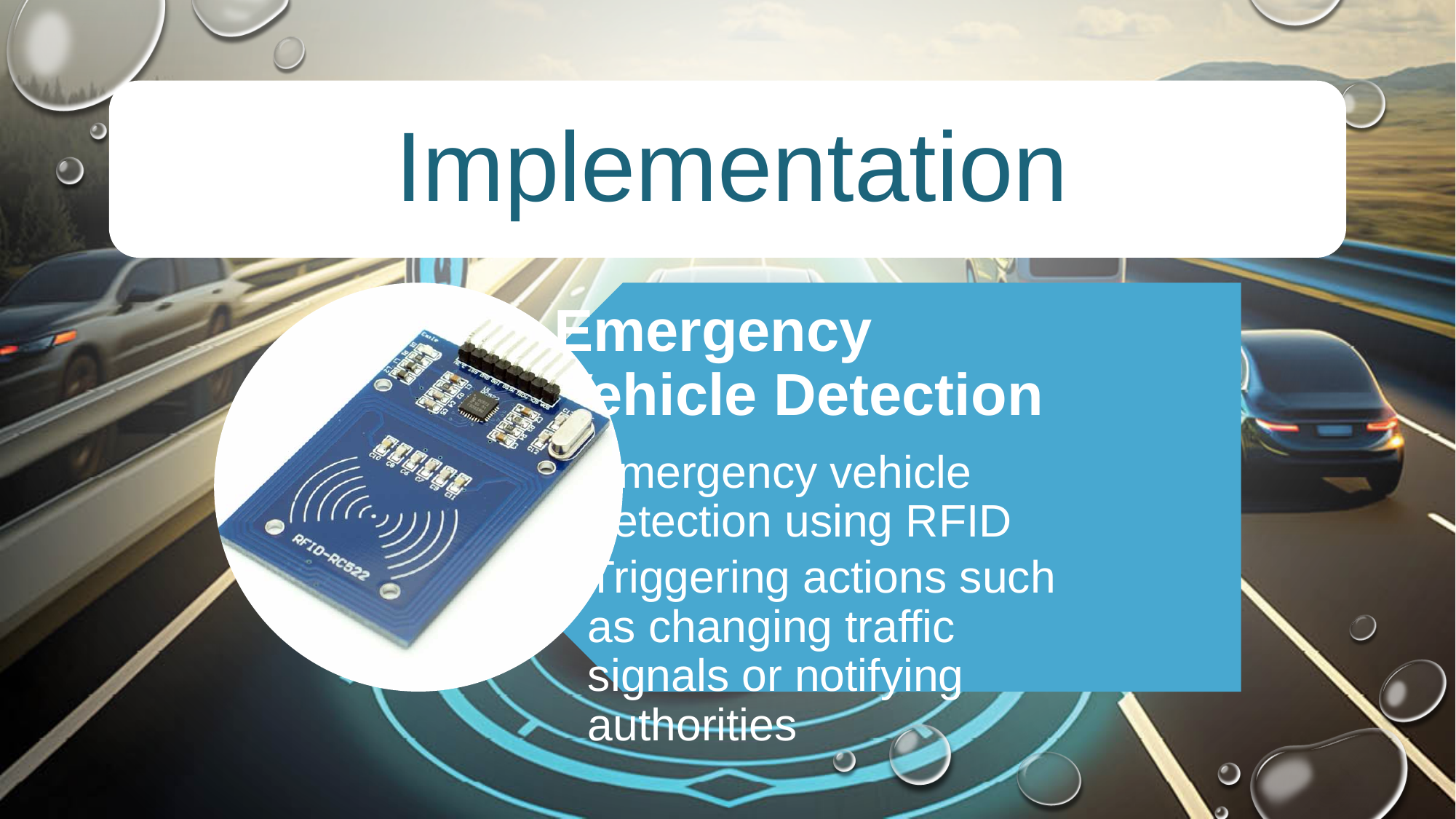

Implementation
Emergency Vehicle Detection
Emergency vehicle detection using RFID
Triggering actions such as changing traffic signals or notifying authorities